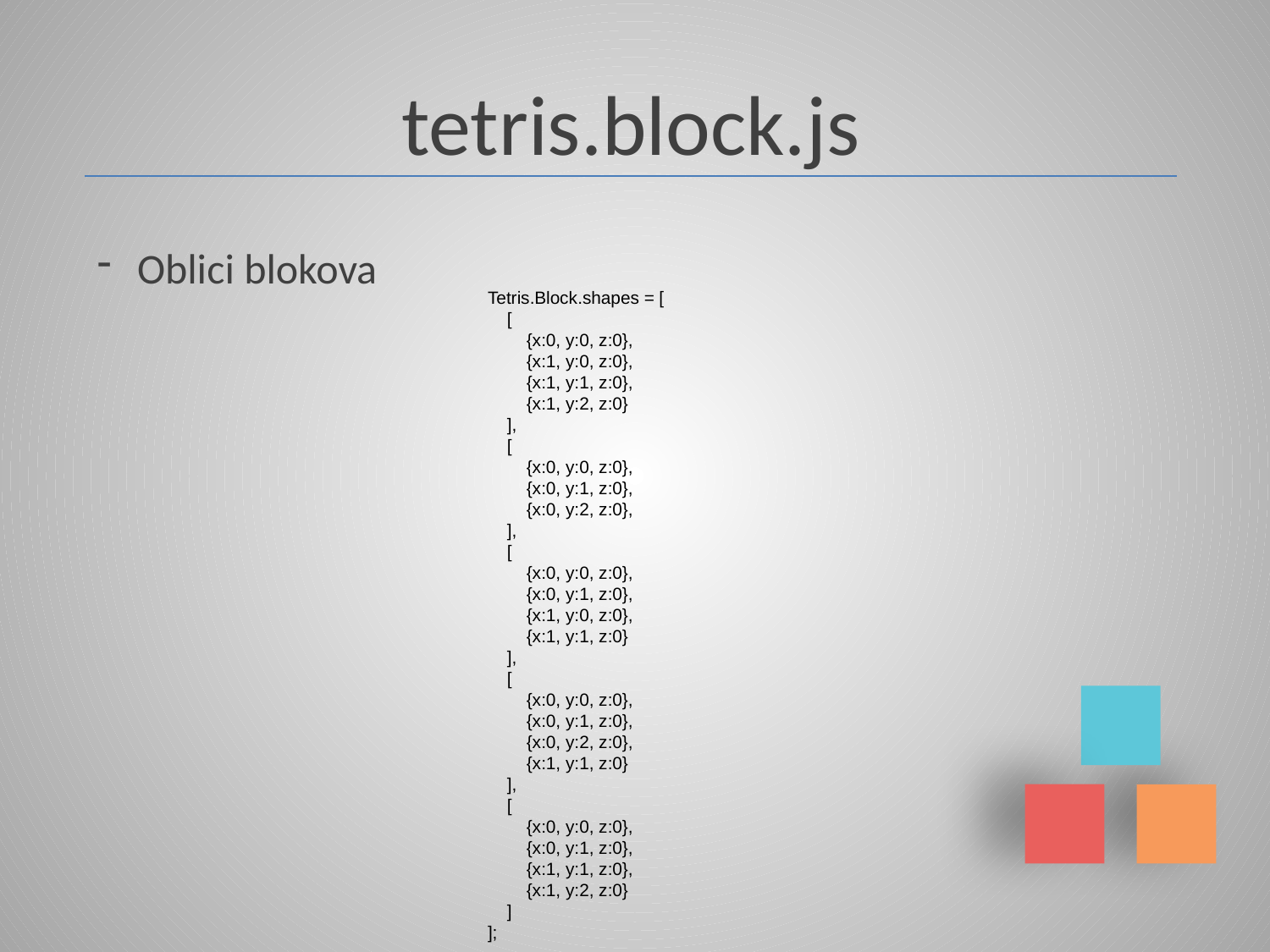

tetris.block.js
Oblici blokova

Tetris.Block.shapes = [
    [
        {x:0, y:0, z:0},
        {x:1, y:0, z:0},
        {x:1, y:1, z:0},
        {x:1, y:2, z:0}
    ],
    [
        {x:0, y:0, z:0},
        {x:0, y:1, z:0},
        {x:0, y:2, z:0},
    ],
    [
        {x:0, y:0, z:0},
        {x:0, y:1, z:0},
        {x:1, y:0, z:0},
        {x:1, y:1, z:0}
    ],
    [
        {x:0, y:0, z:0},
        {x:0, y:1, z:0},
        {x:0, y:2, z:0},
        {x:1, y:1, z:0}
    ],
    [
        {x:0, y:0, z:0},
        {x:0, y:1, z:0},
        {x:1, y:1, z:0},
        {x:1, y:2, z:0}
    ]
];